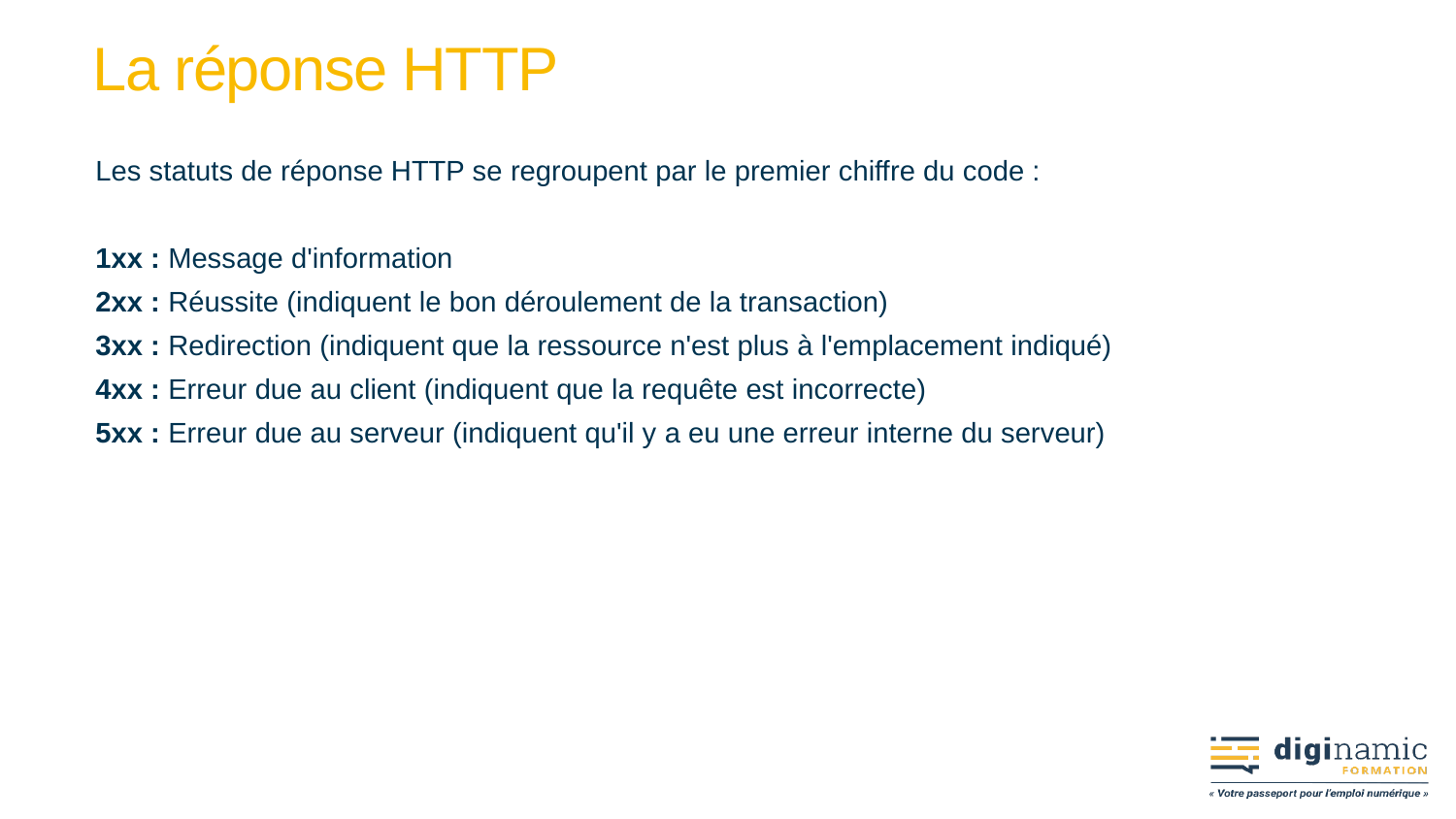

# La réponse HTTP
Les statuts de réponse HTTP se regroupent par le premier chiffre du code :

1xx : Message d'information
2xx : Réussite (indiquent le bon déroulement de la transaction)
3xx : Redirection (indiquent que la ressource n'est plus à l'emplacement indiqué)
4xx : Erreur due au client (indiquent que la requête est incorrecte)
5xx : Erreur due au serveur (indiquent qu'il y a eu une erreur interne du serveur)